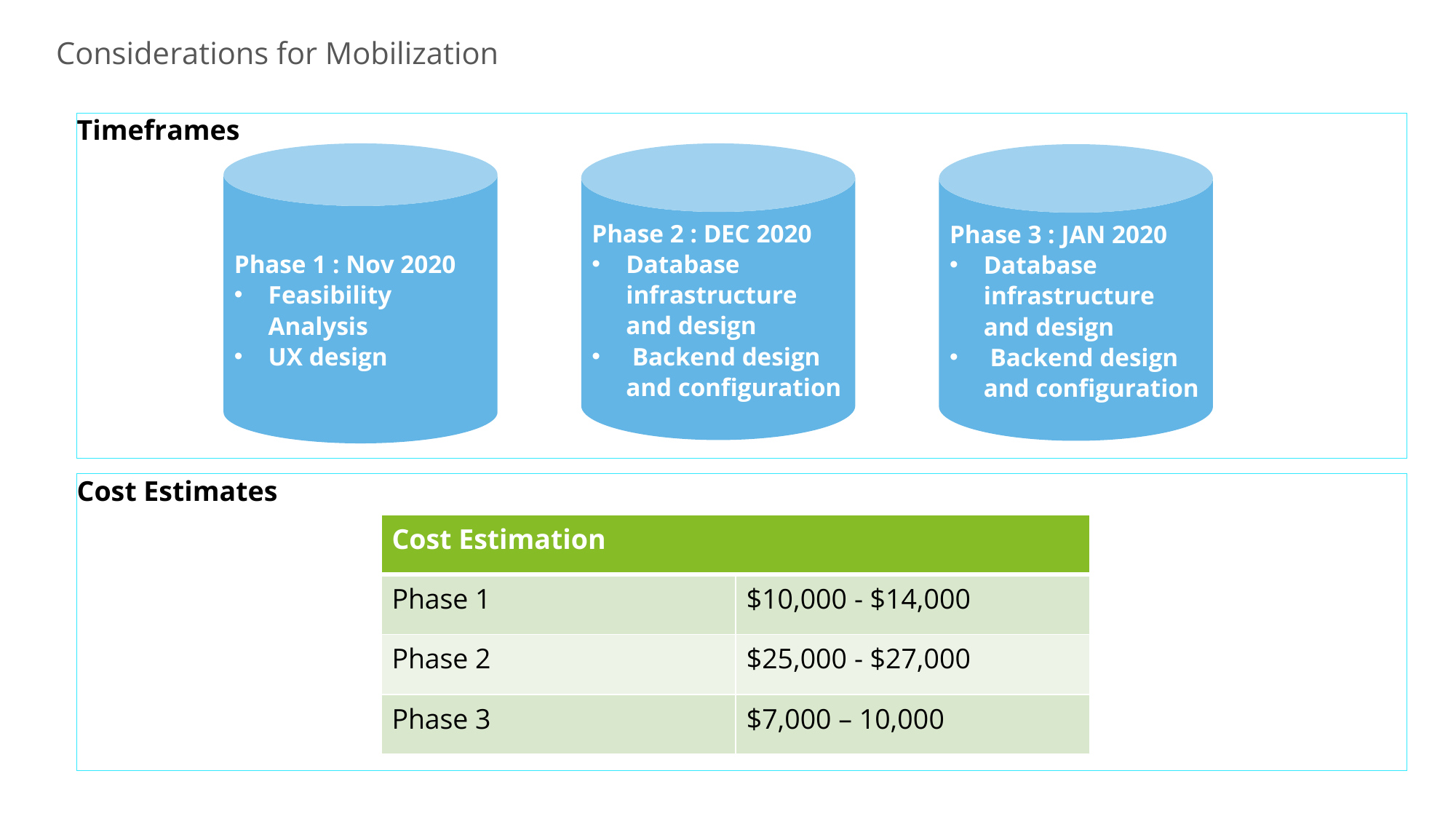

Considerations for Mobilization
Timeframes
Phase 1 : Nov 2020
Feasibility Analysis
UX design
Phase 2 : DEC 2020
Database infrastructure and design
 Backend design and configuration
Phase 3 : JAN 2020
Database infrastructure and design
 Backend design and configuration
Cost Estimates

| Cost Estimation |  |
| --- | --- |
| Phase 1 | $10,000 - $14,000 |
| Phase 2 | $25,000 - $27,000 |
| Phase 3 | $7,000 – 10,000 |